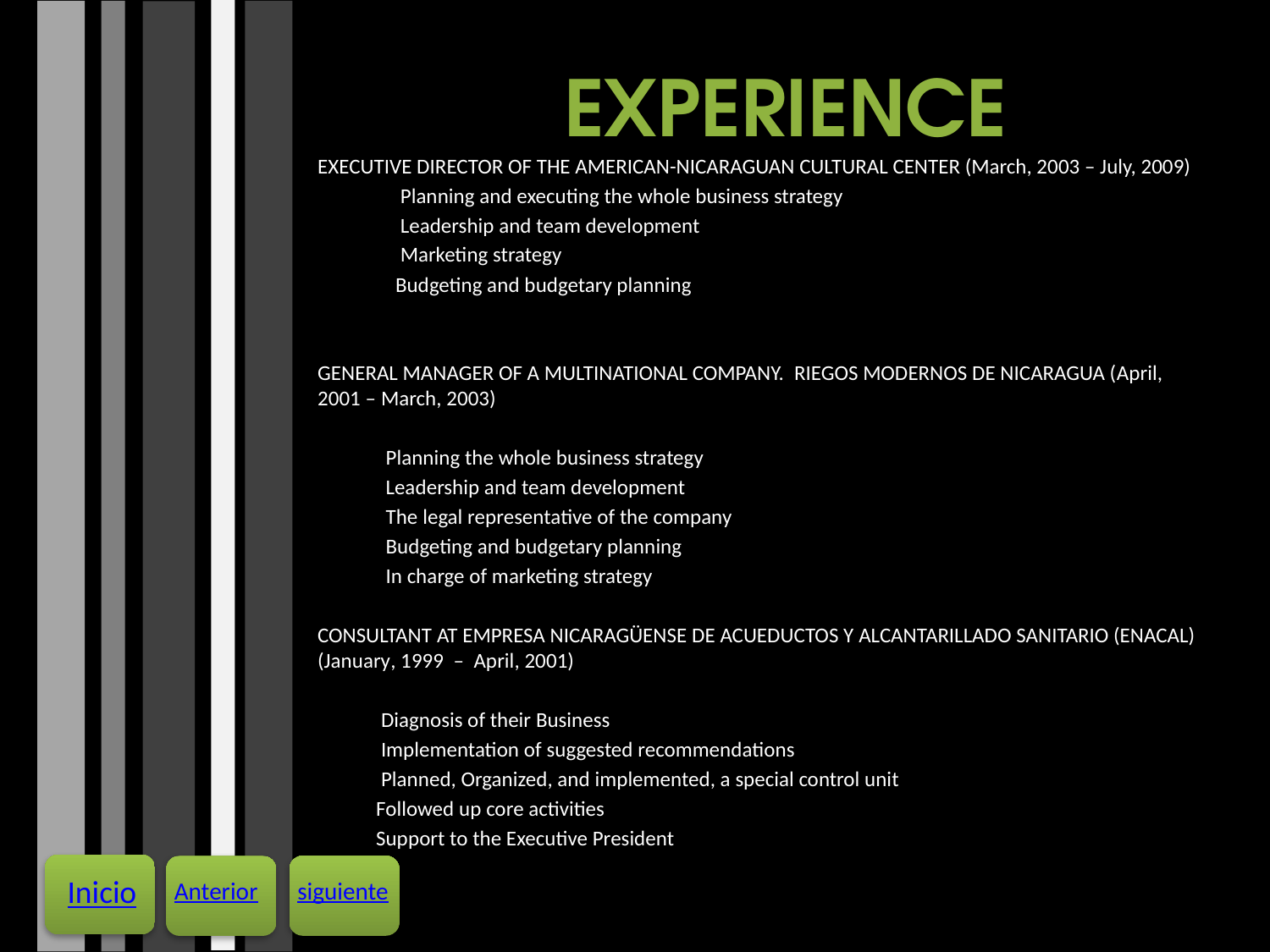

# EXPERIENCE
EXECUTIVE DIRECTOR OF THE AMERICAN-NICARAGUAN CULTURAL CENTER (March, 2003 – July, 2009)
                 Planning and executing the whole business strategy
                 Leadership and team development
                 Marketing strategy
                Budgeting and budgetary planning

GENERAL MANAGER OF A MULTINATIONAL COMPANY.  RIEGOS MODERNOS DE NICARAGUA (April, 2001 – March, 2003)

              Planning the whole business strategy
              Leadership and team development
              The legal representative of the company
              Budgeting and budgetary planning
              In charge of marketing strategy

CONSULTANT AT EMPRESA NICARAGÜENSE DE ACUEDUCTOS Y ALCANTARILLADO SANITARIO (ENACAL)  (January, 1999  –  April, 2001)

             Diagnosis of their Business
             Implementation of suggested recommendations
             Planned, Organized, and implemented, a special control unit
            Followed up core activities
            Support to the Executive President

Inicio
siguiente
Anterior